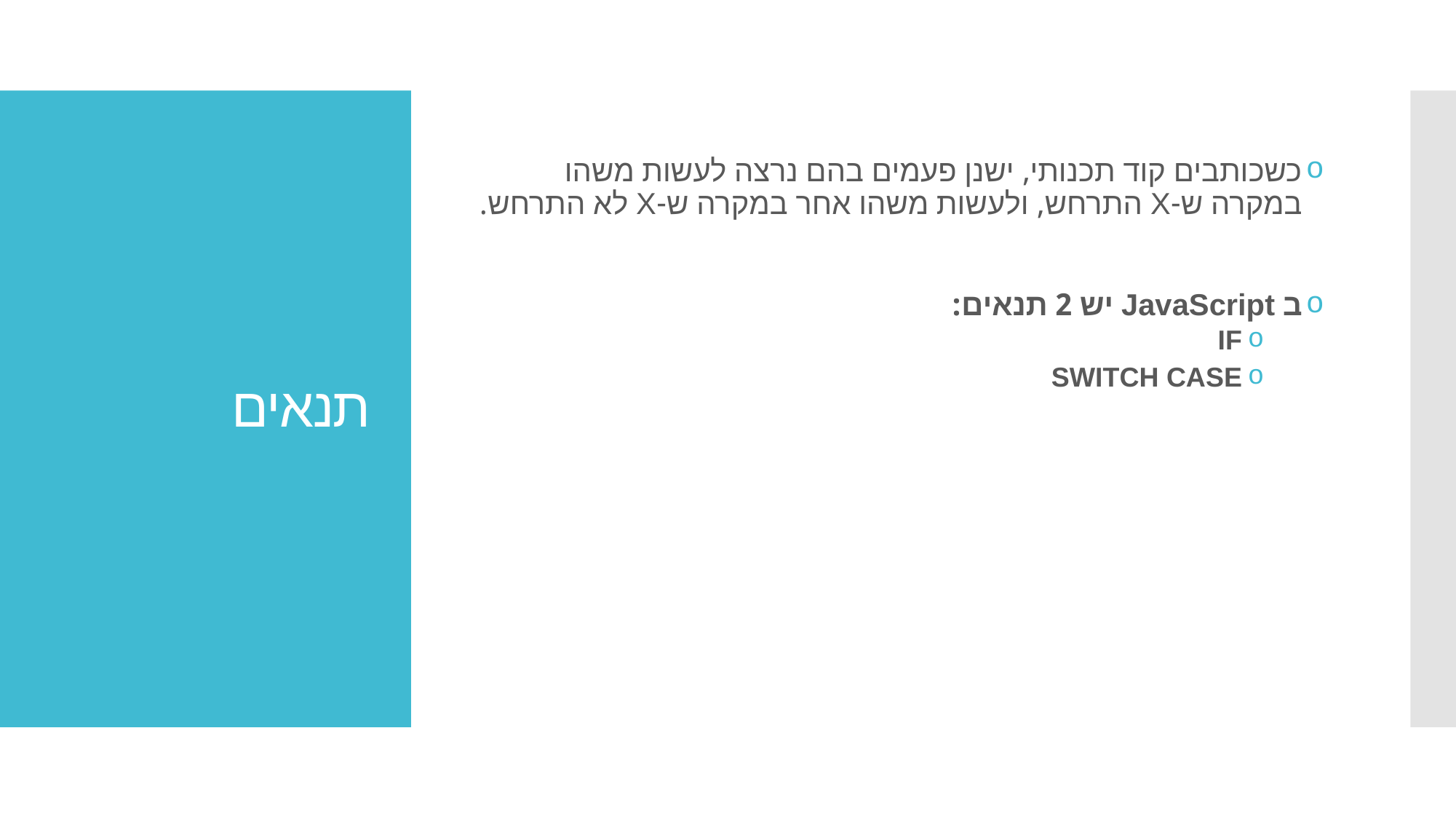

כשכותבים קוד תכנותי, ישנן פעמים בהם נרצה לעשות משהו במקרה ש-X התרחש, ולעשות משהו אחר במקרה ש-X לא התרחש.

ב JavaScript יש 2 תנאים:
IF
SWITCH CASE
# תנאים